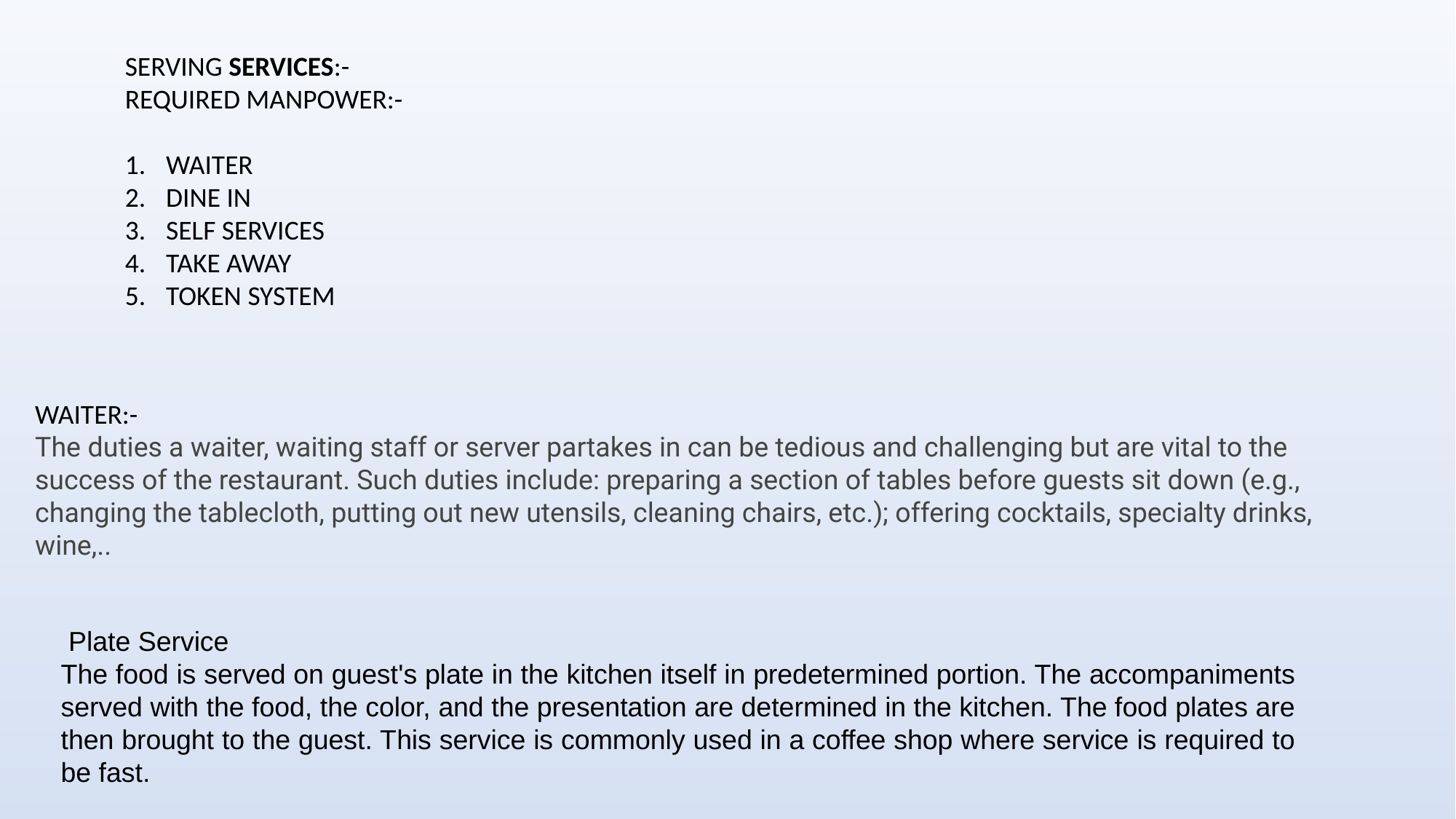

SERVING SERVICES:-
REQUIRED MANPOWER:-

WAITER
DINE IN
SELF SERVICES
TAKE AWAY
TOKEN SYSTEM

WAITER:-
The duties a waiter, waiting staff or server partakes in can be tedious and challenging but are vital to the success of the restaurant. Such duties include: preparing a section of tables before guests sit down (e.g., changing the tablecloth, putting out new utensils, cleaning chairs, etc.); offering cocktails, specialty drinks, wine,..
 Plate Service
The food is served on guest's plate in the kitchen itself in predetermined portion. The accompaniments served with the food, the color, and the presentation are determined in the kitchen. The food plates are then brought to the guest. This service is commonly used in a coffee shop where service is required to be fast.